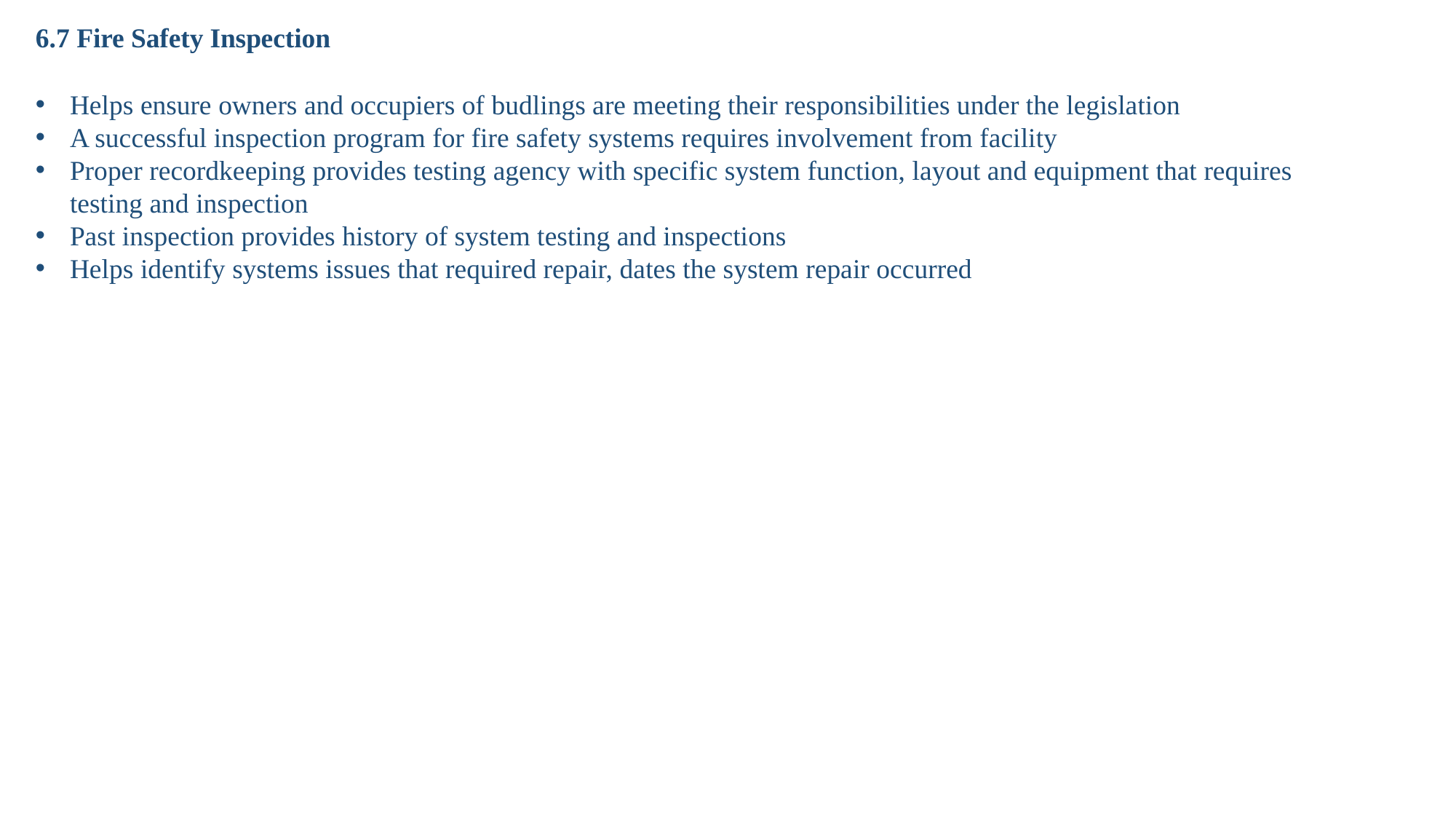

6.7 Fire Safety Inspection

Helps ensure owners and occupiers of budlings are meeting their responsibilities under the legislation
A successful inspection program for fire safety systems requires involvement from facility
Proper recordkeeping provides testing agency with specific system function, layout and equipment that requires testing and inspection
Past inspection provides history of system testing and inspections
Helps identify systems issues that required repair, dates the system repair occurred